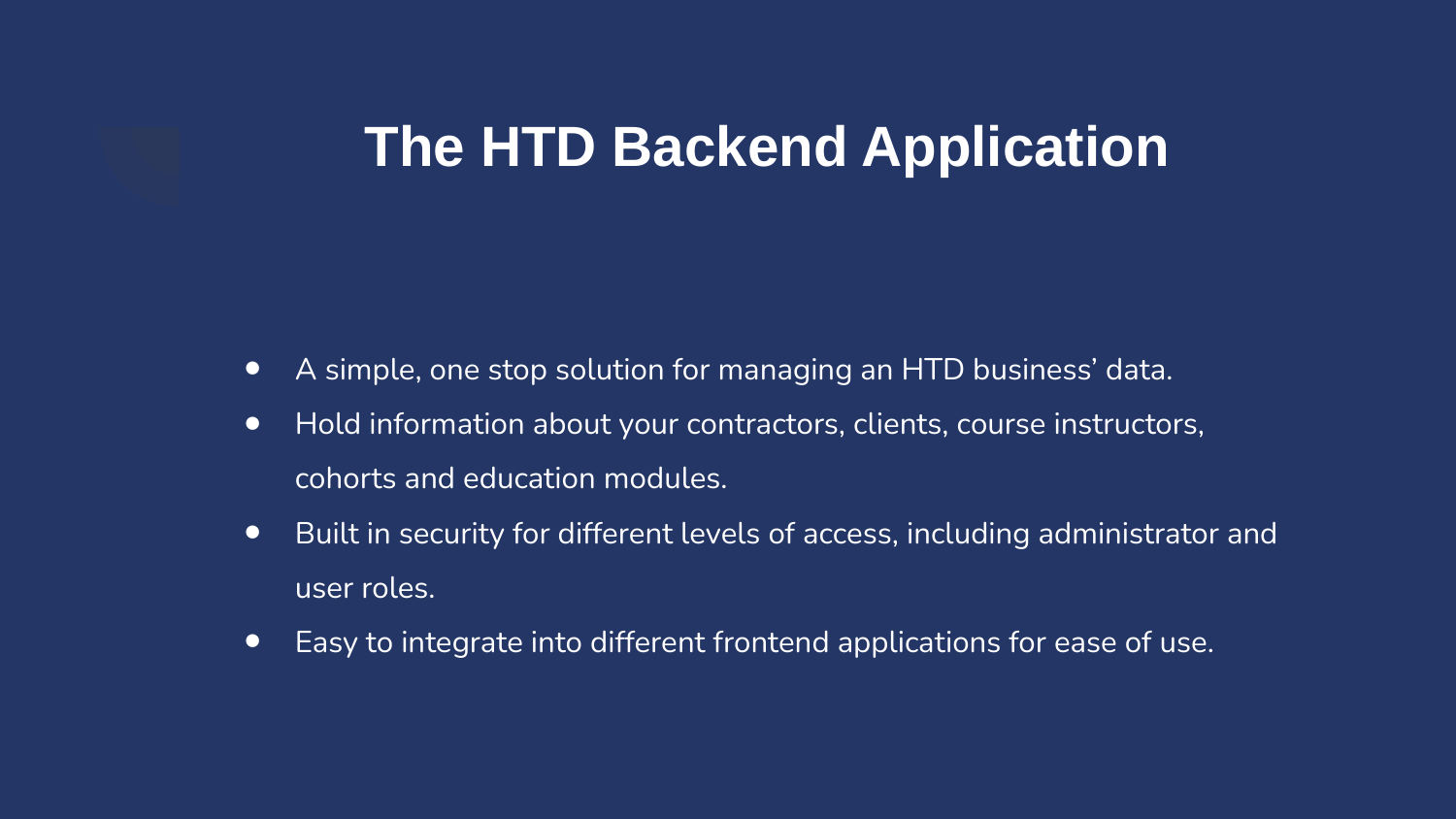

# The HTD Backend Application
A simple, one stop solution for managing an HTD business’ data.
Hold information about your contractors, clients, course instructors, cohorts and education modules.
Built in security for different levels of access, including administrator and user roles.
Easy to integrate into different frontend applications for ease of use.